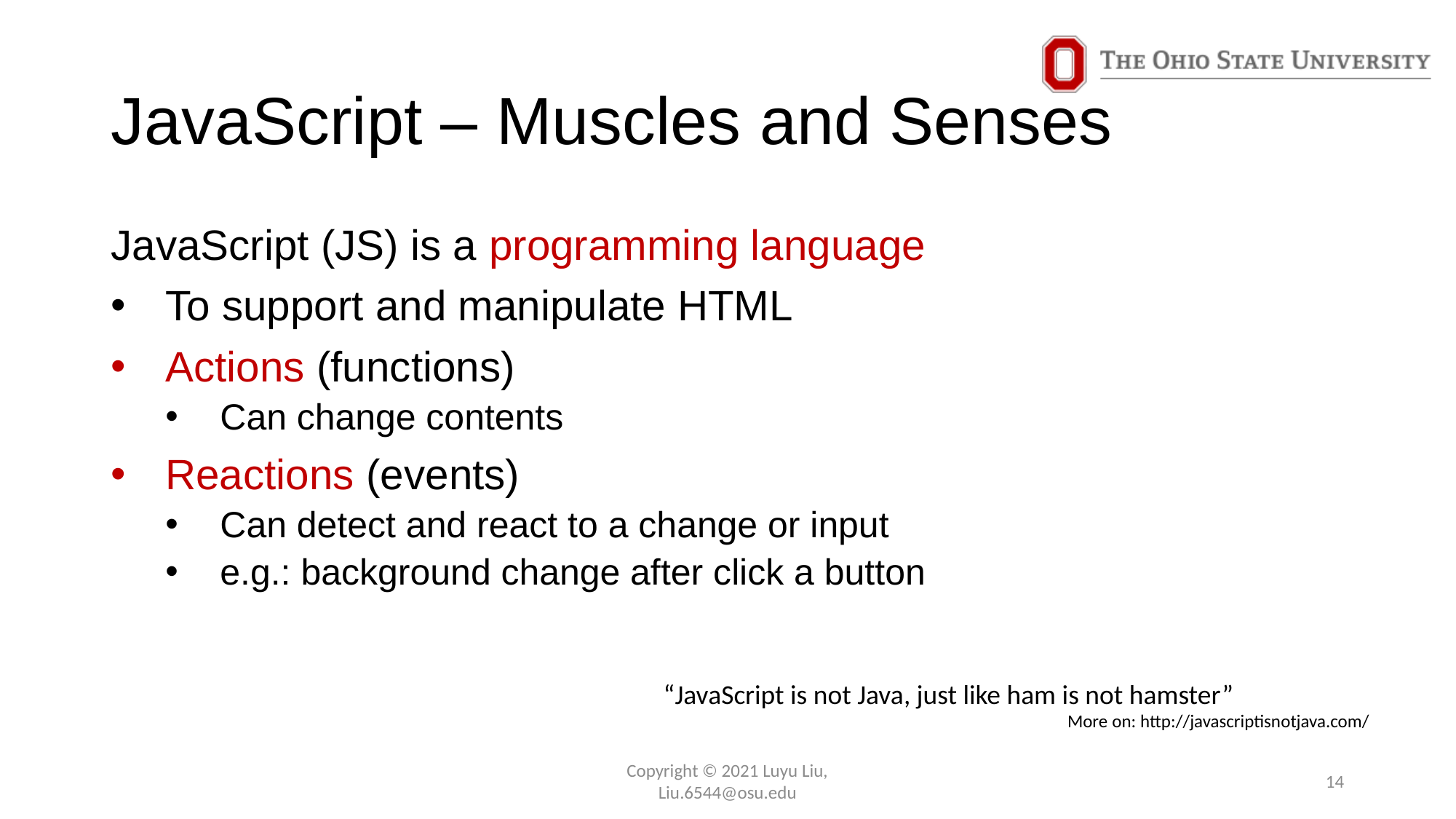

# JavaScript – Muscles and Senses
JavaScript (JS) is a programming language
To support and manipulate HTML
Actions (functions)
Can change contents
Reactions (events)
Can detect and react to a change or input
e.g.: background change after click a button

“JavaScript is not Java, just like ham is not hamster”
More on: http://javascriptisnotjava.com/
Copyright © 2021 Luyu Liu,
Liu.6544@osu.edu
14